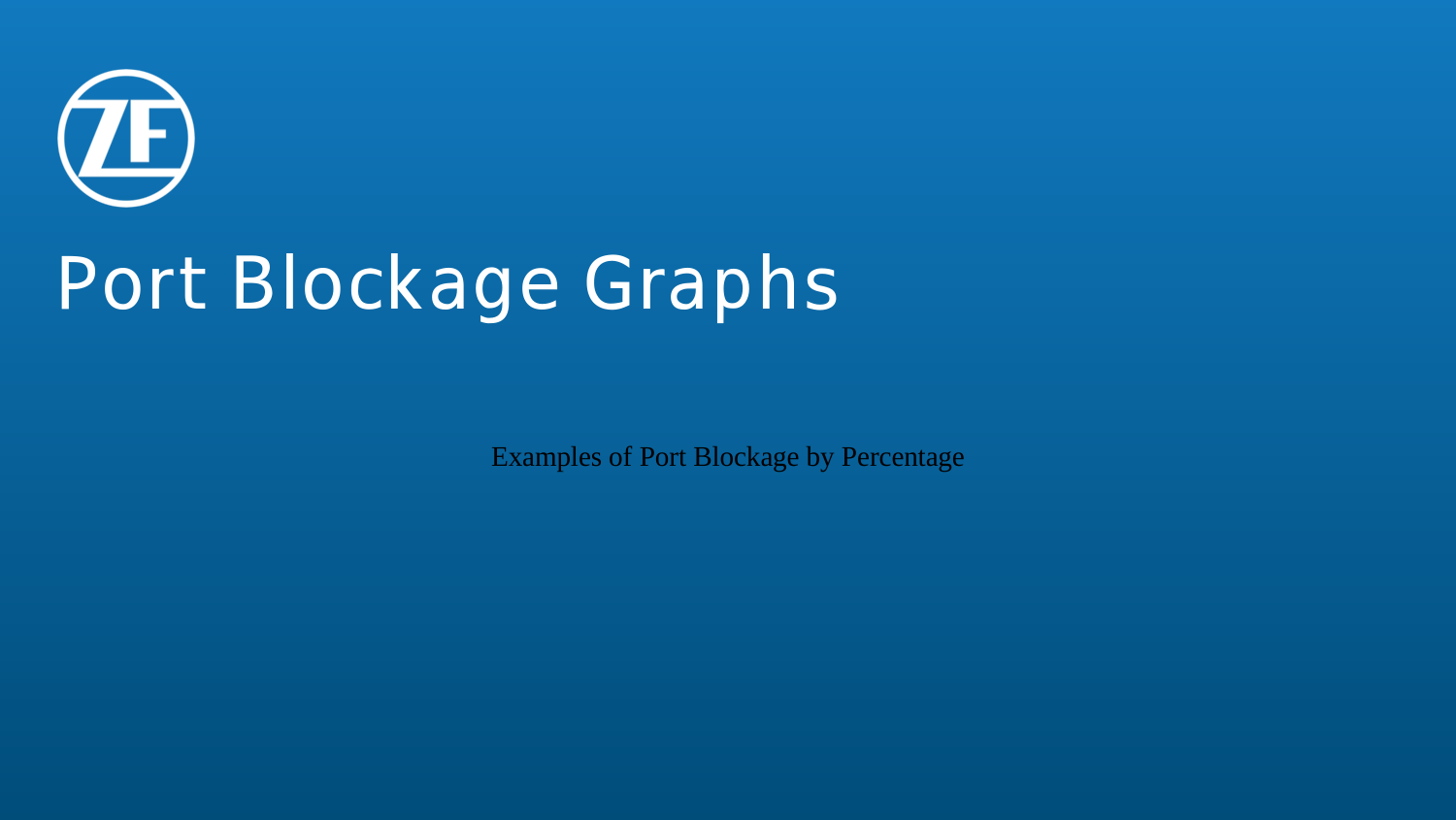

# Port Blockage Graphs
Examples of Port Blockage by Percentage